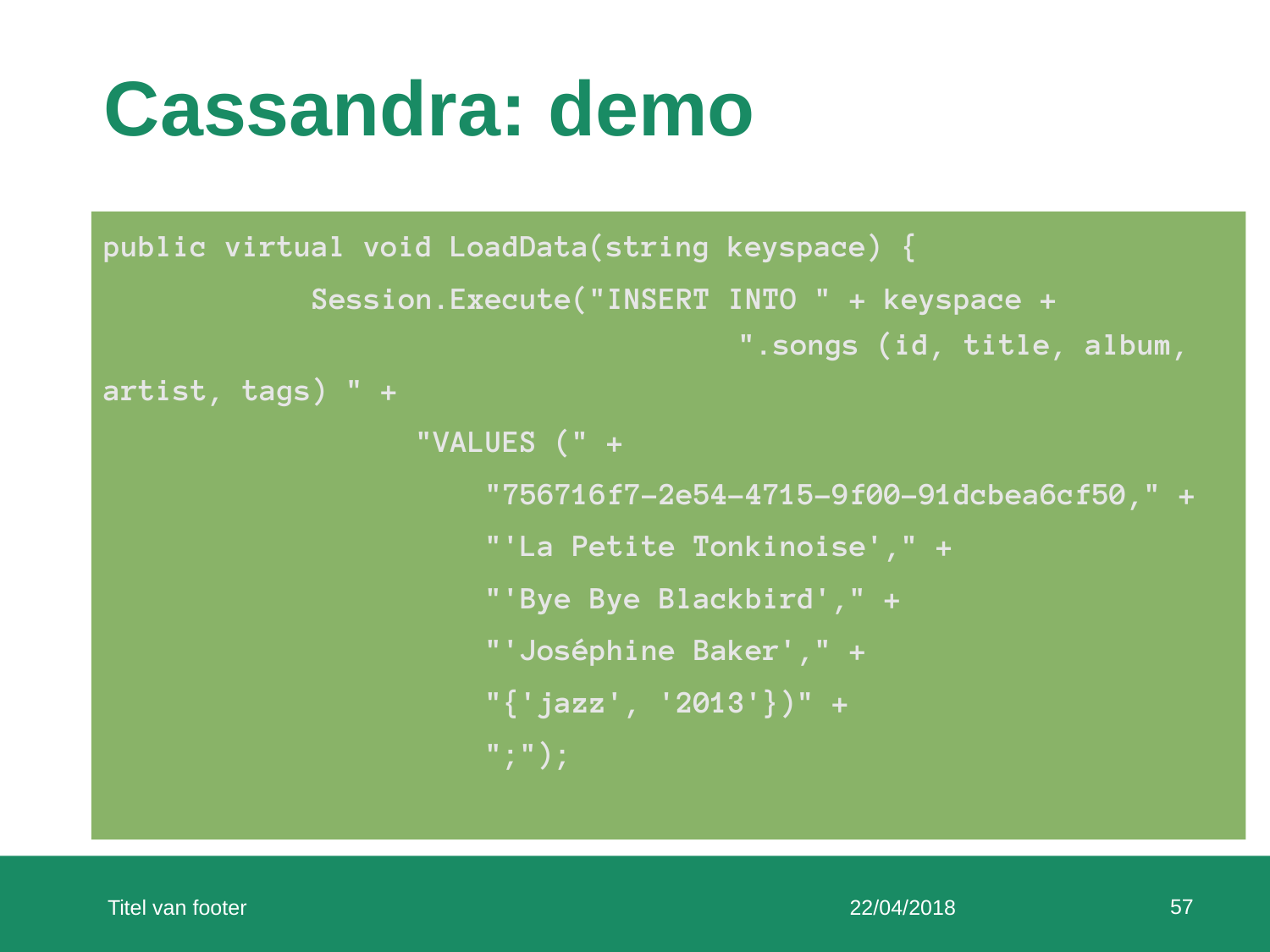

# Cassandra: demo
public virtual void LoadData(string keyspace) {
            Session.Execute("INSERT INTO " + keyspace + 						".songs (id, title, album, artist, tags) " +
                  "VALUES (" +
                      "756716f7-2e54-4715-9f00-91dcbea6cf50," +
                      "'La Petite Tonkinoise'," +
                      "'Bye Bye Blackbird'," +
                      "'Joséphine Baker'," +
                      "{'jazz', '2013'})" +
                      ";");
57
Titel van footer
22/04/2018